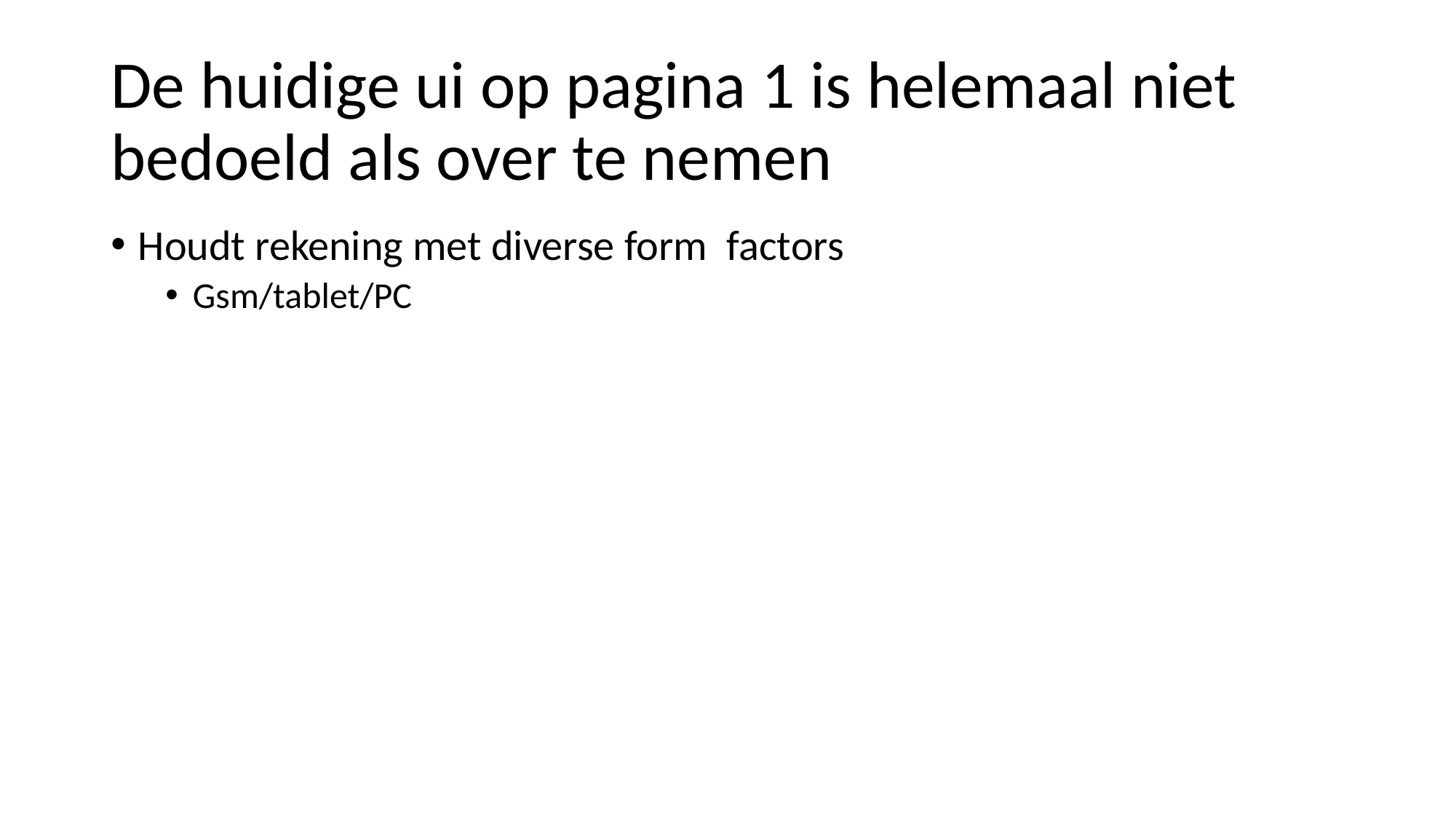

# De huidige ui op pagina 1 is helemaal niet bedoeld als over te nemen
Houdt rekening met diverse form  factors
Gsm/tablet/PC